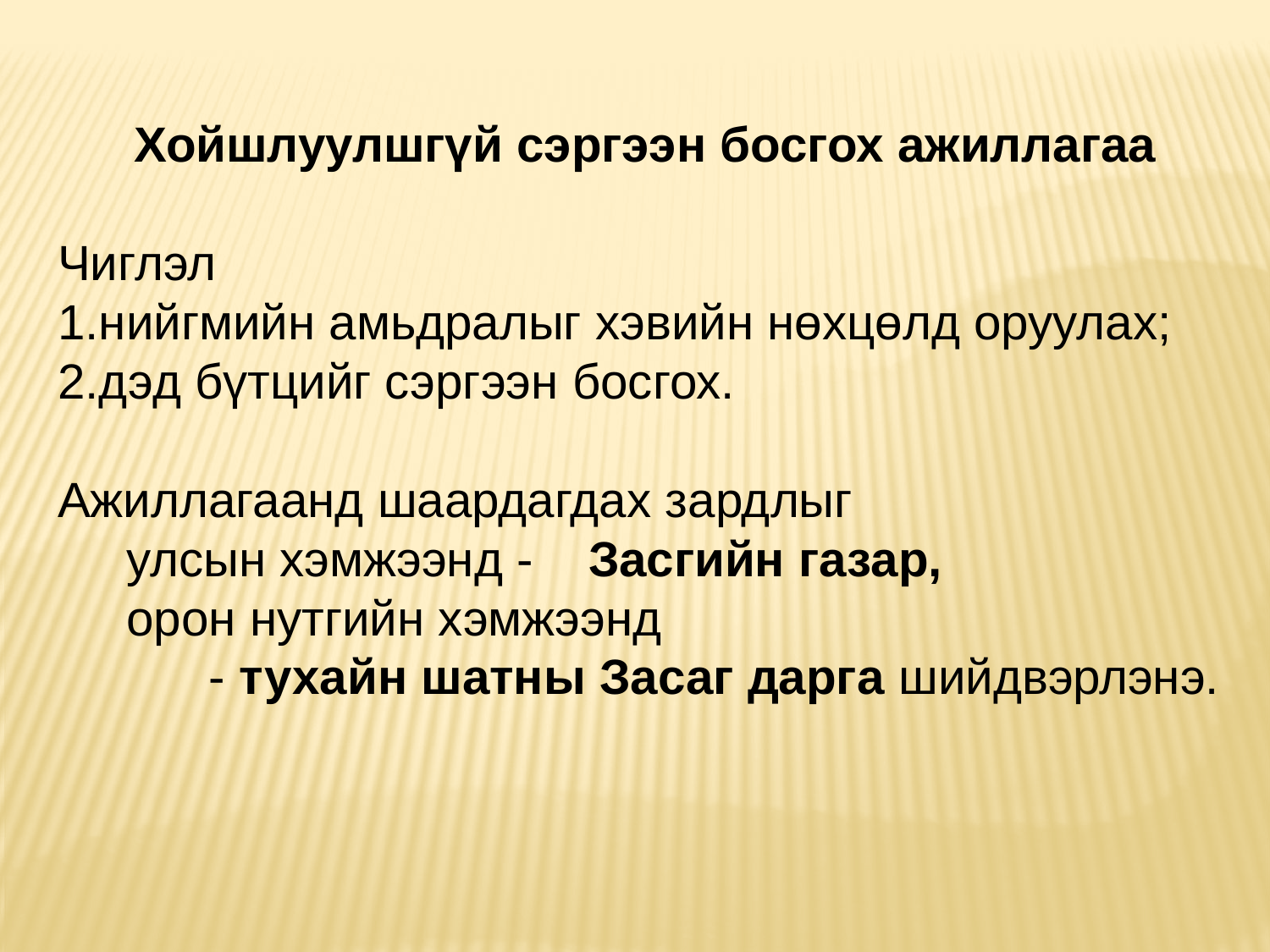

Хойшлуулшгүй сэргээн босгох ажиллагаа

Чиглэл
1.нийгмийн амьдралыг хэвийн нөхцөлд оруулах;
2.дэд бүтцийг сэргээн босгох.

Ажиллагаанд шаардагдах зардлыг
     улсын хэмжээнд -    Засгийн газар,
     орон нутгийн хэмжээнд
           - тухайн шатны Засаг дарга шийдвэрлэнэ.